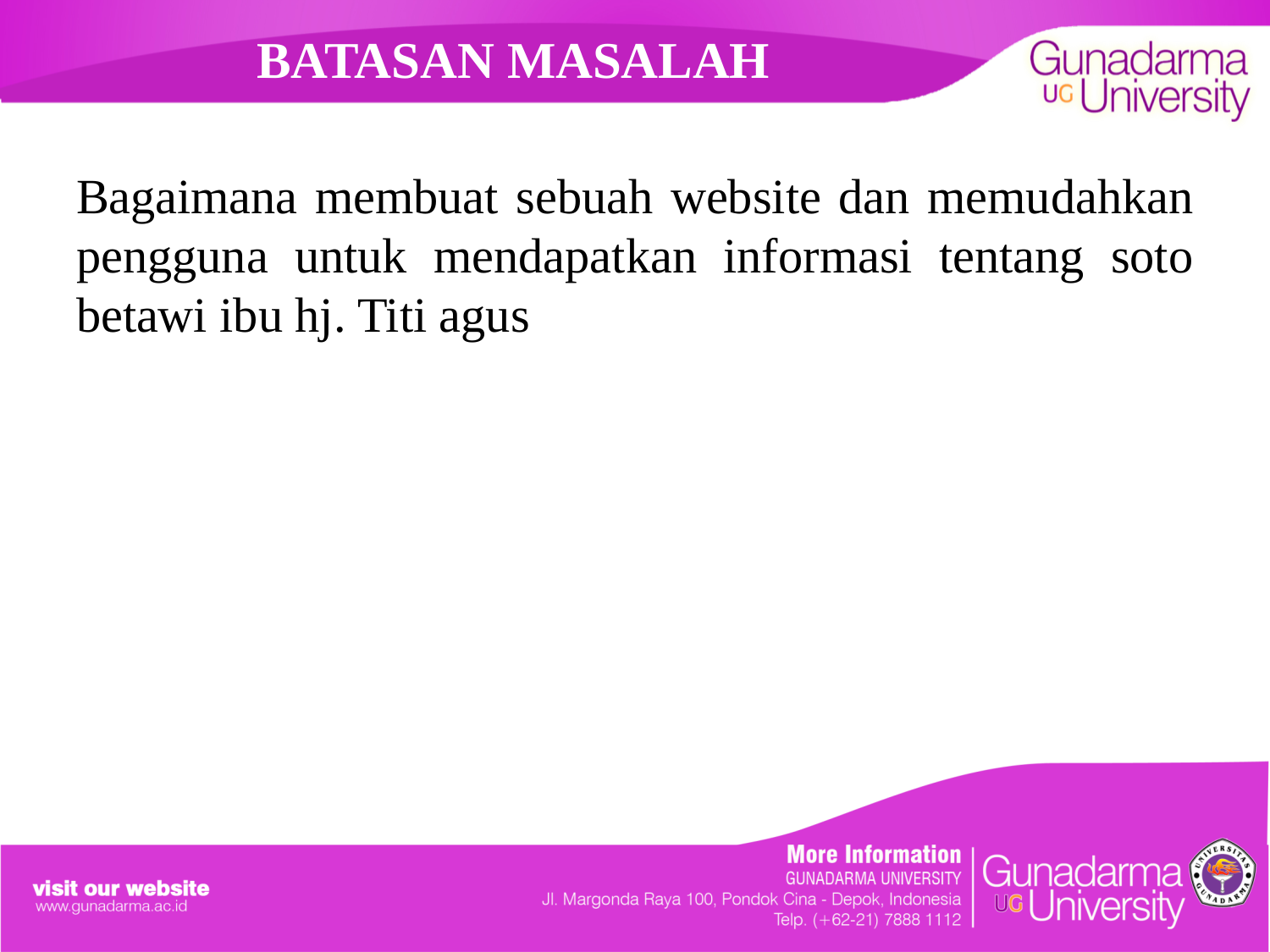

# BATASAN MASALAH

Bagaimana membuat sebuah website dan memudahkan pengguna untuk mendapatkan informasi tentang soto betawi ibu hj. Titi agus